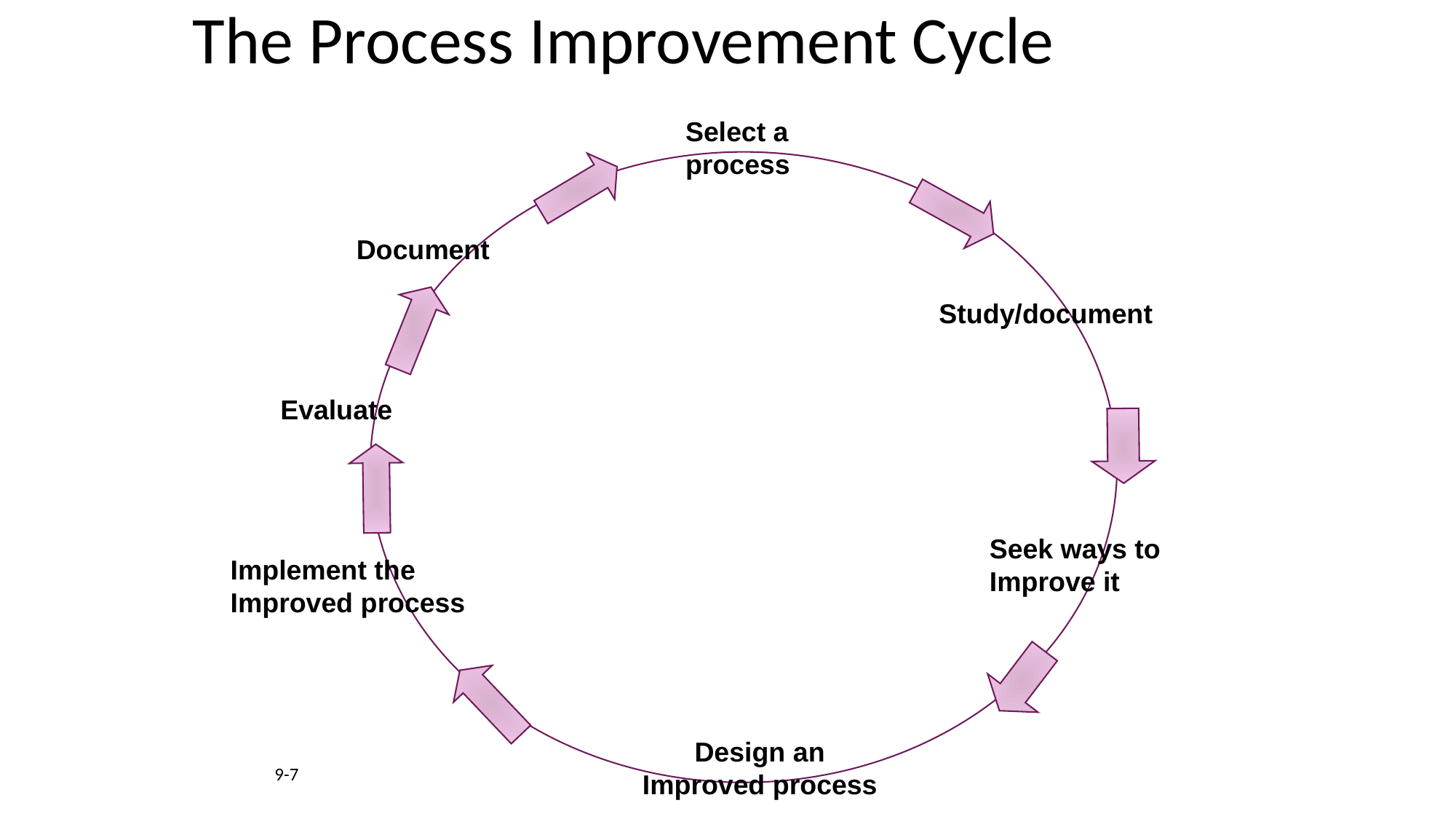

# The Process Improvement Cycle
Select a
process

Document
Study/document

Evaluate

Seek ways to
Improve it
Implement the
Improved process

Design an
Improved process
9-7